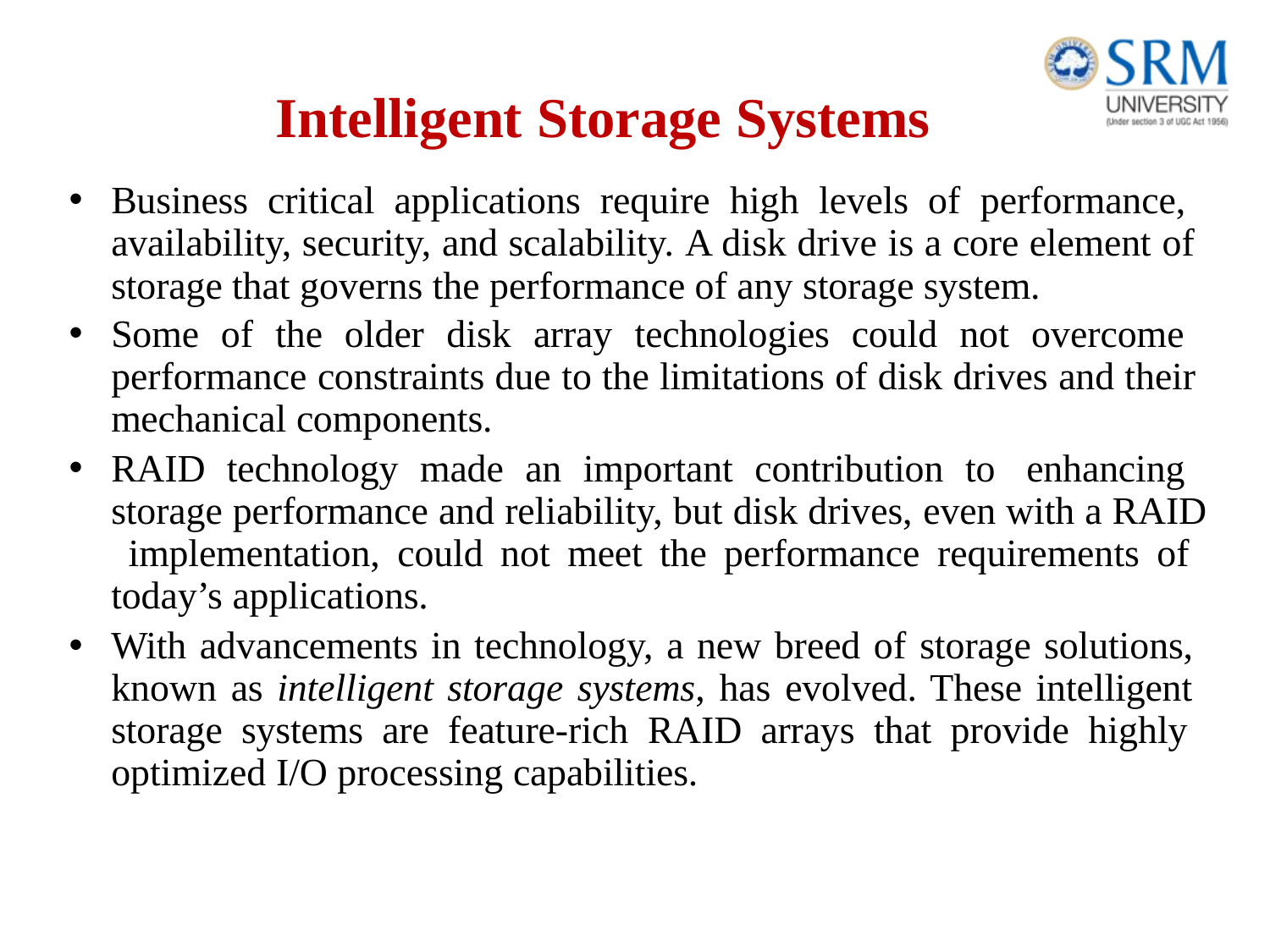

# Intelligent Storage Systems
Business critical applications require high levels of performance,  availability, security, and scalability. A disk drive is a core element of  storage that governs the performance of any storage system.
Some of the older disk array technologies could not overcome  performance constraints due to the limitations of disk drives and their  mechanical components.
RAID technology made an important contribution to enhancing  storage performance and reliability, but disk drives, even with a RAID  implementation, could not meet the performance requirements of  today’s applications.
With advancements in technology, a new breed of storage solutions,  known as intelligent storage systems, has evolved. These intelligent  storage systems are feature-rich RAID arrays that provide highly  optimized I/O processing capabilities.